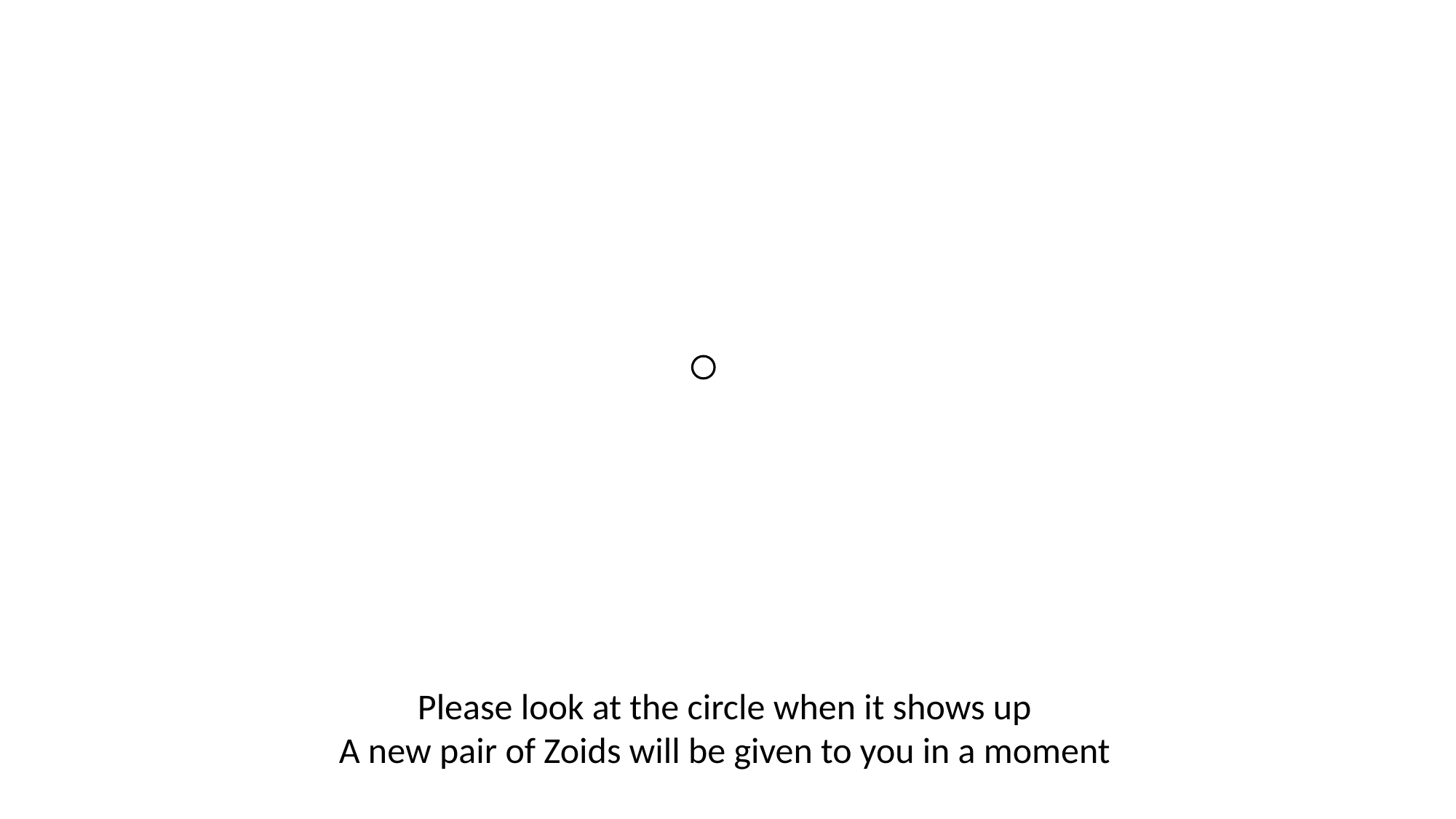

Please look at the circle when it shows up
A new pair of Zoids will be given to you in a moment